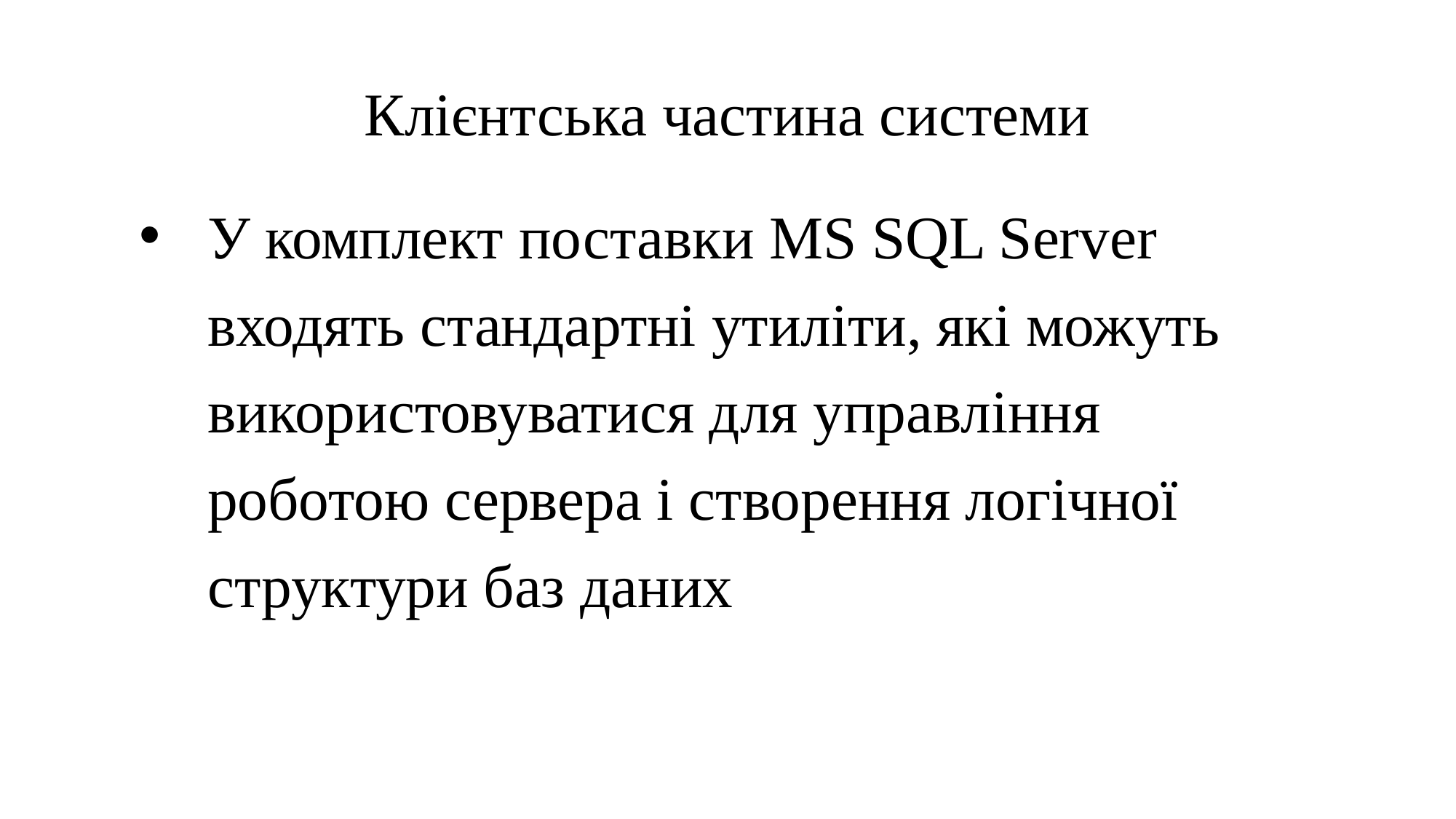

# Клієнтська частина системи
У комплект поставки MS SQL Server входять стандартні утиліти, які можуть використовуватися для управління роботою сервера і створення логічної структури баз даних